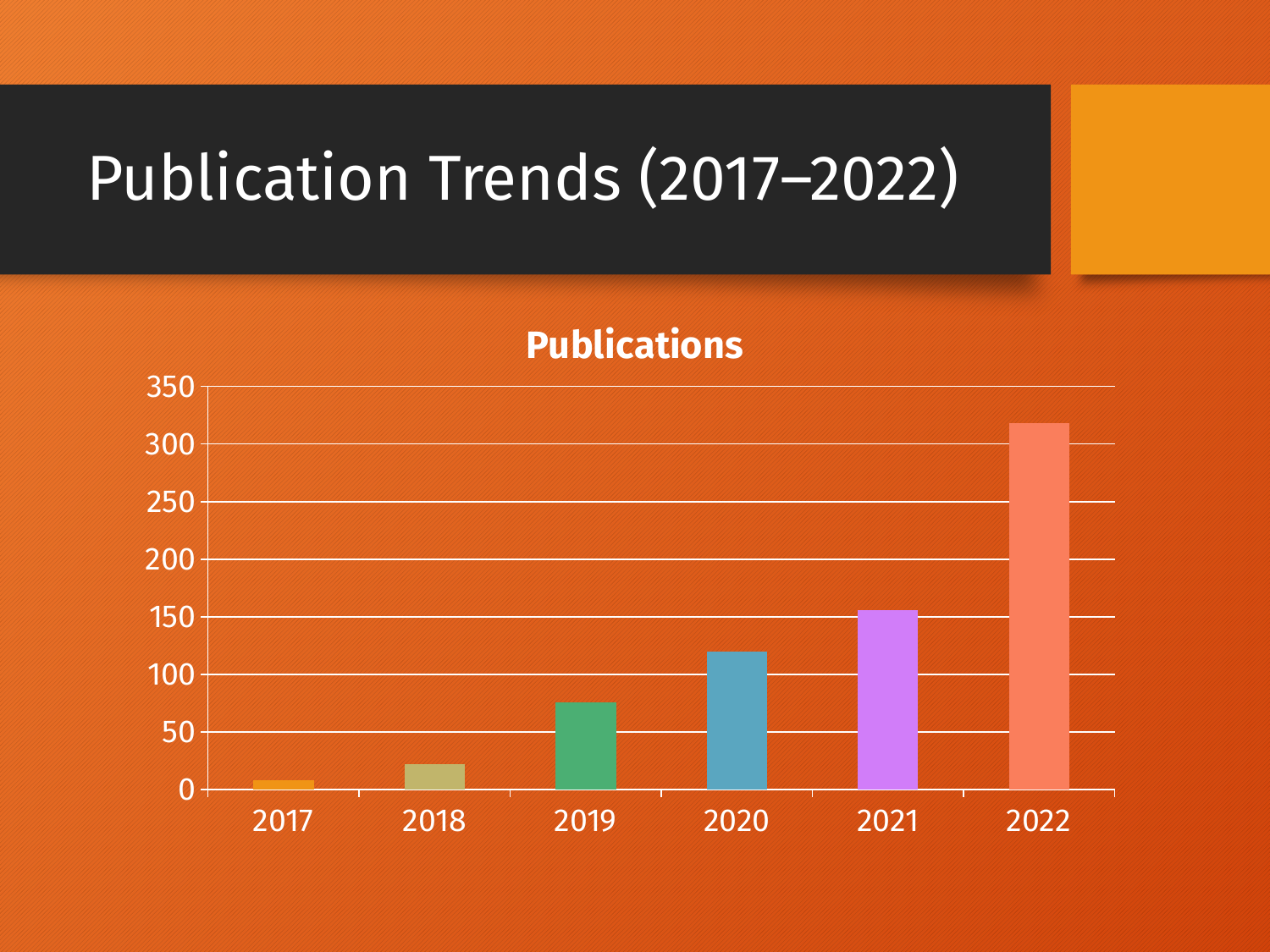

# Publication Trends (2017–2022)

### Chart:

| Category | Publications |
|---|---|
| 2017 | 8.0 |
| 2018 | 22.0 |
| 2019 | 76.0 |
| 2020 | 120.0 |
| 2021 | 156.0 |
| 2022 | 318.0 |